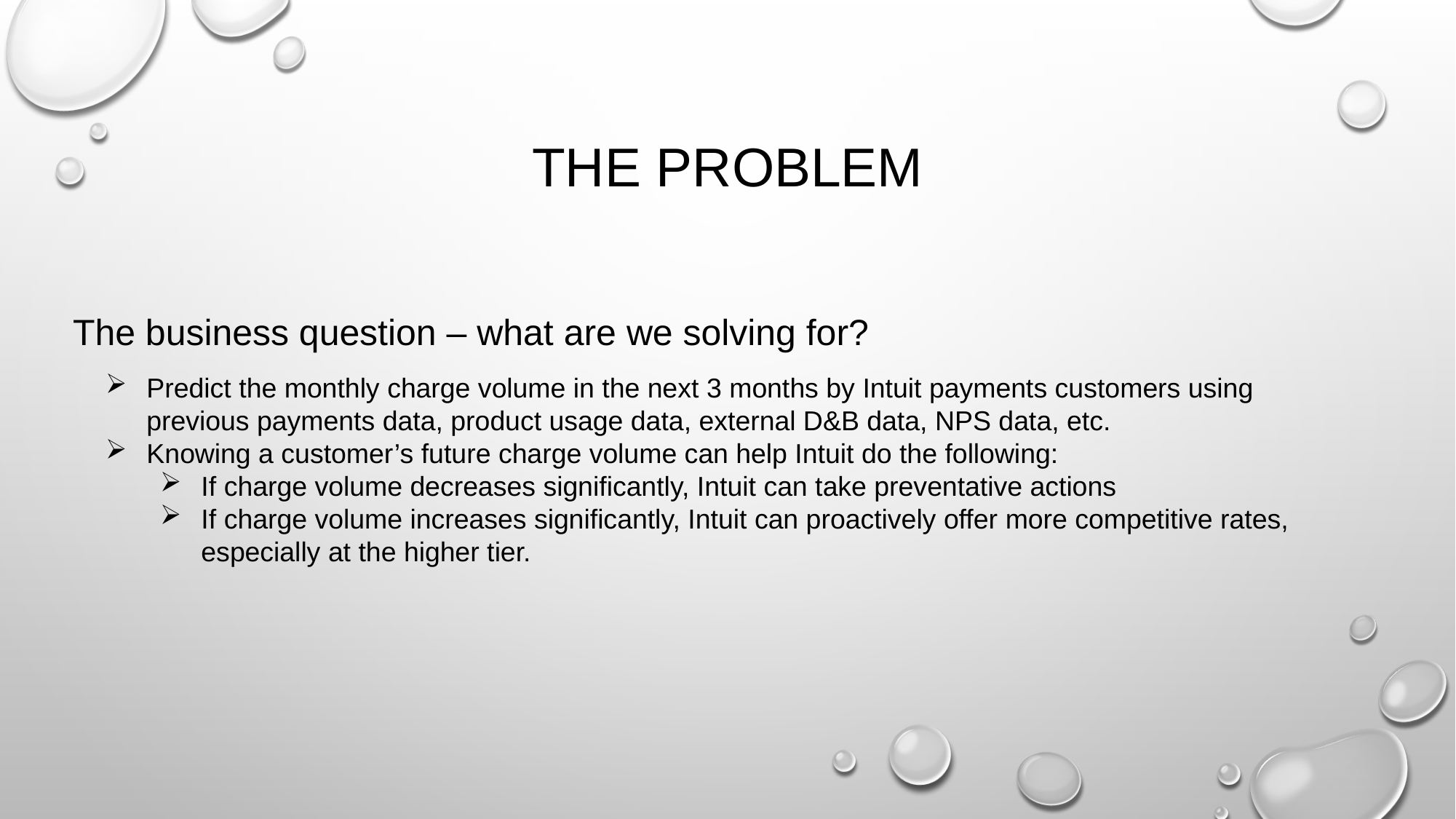

# The problem
The business question – what are we solving for?

Predict the monthly charge volume in the next 3 months by Intuit payments customers using previous payments data, product usage data, external D&B data, NPS data, etc.
Knowing a customer’s future charge volume can help Intuit do the following:
If charge volume decreases significantly, Intuit can take preventative actions
If charge volume increases significantly, Intuit can proactively offer more competitive rates, especially at the higher tier.